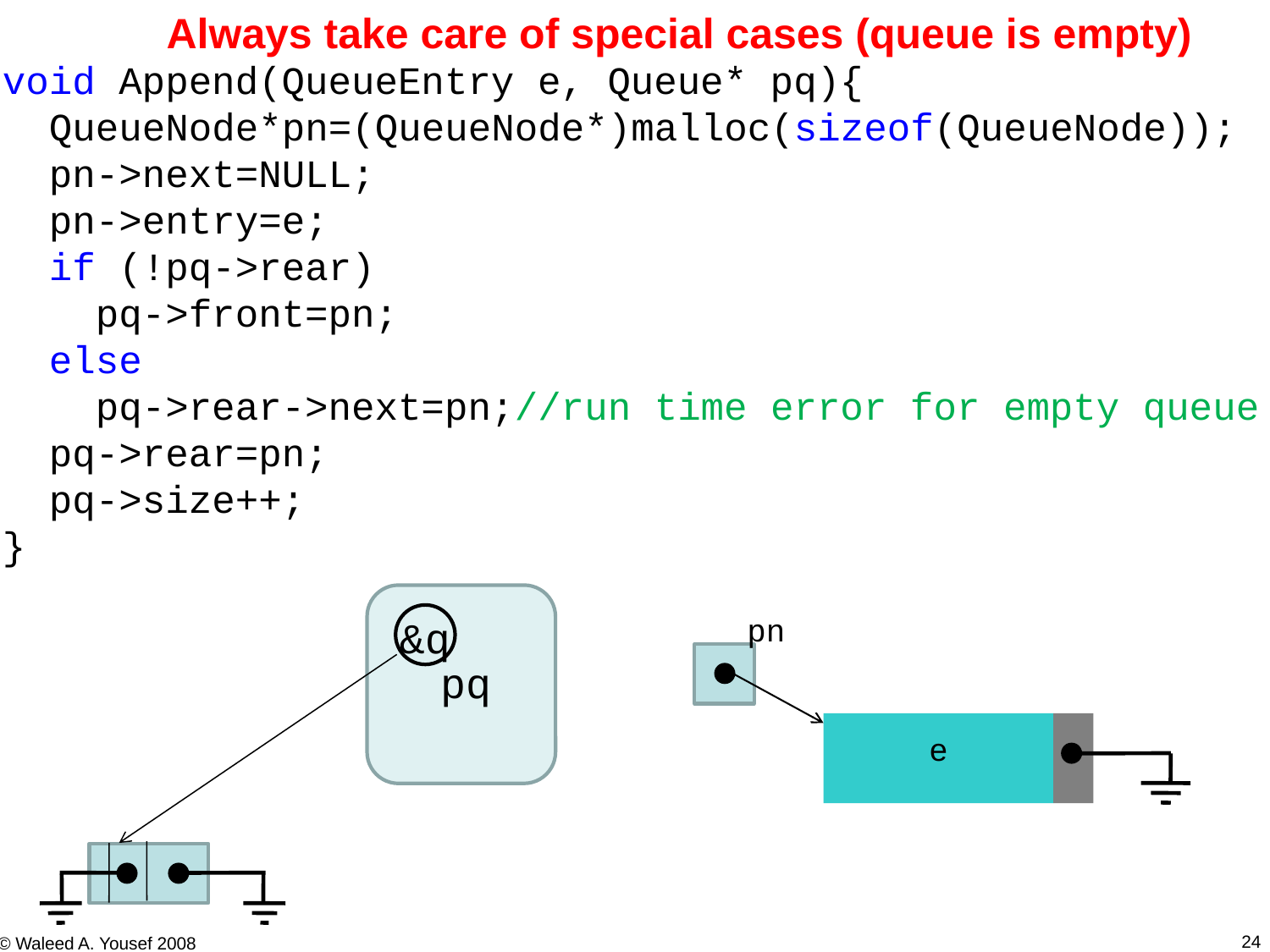

Always take care of special cases (queue is empty)
void Append(QueueEntry e, Queue* pq){
  QueueNode*pn=(QueueNode*)malloc(sizeof(QueueNode));
  pn->next=NULL;
  pn->entry=e;
  if (!pq->rear)
    pq->front=pn;
  else
    pq->rear->next=pn;//run time error for empty queue
  pq->rear=pn;
  pq->size++;
}

pn

e
&q

pq

24
© Waleed A. Yousef 2008